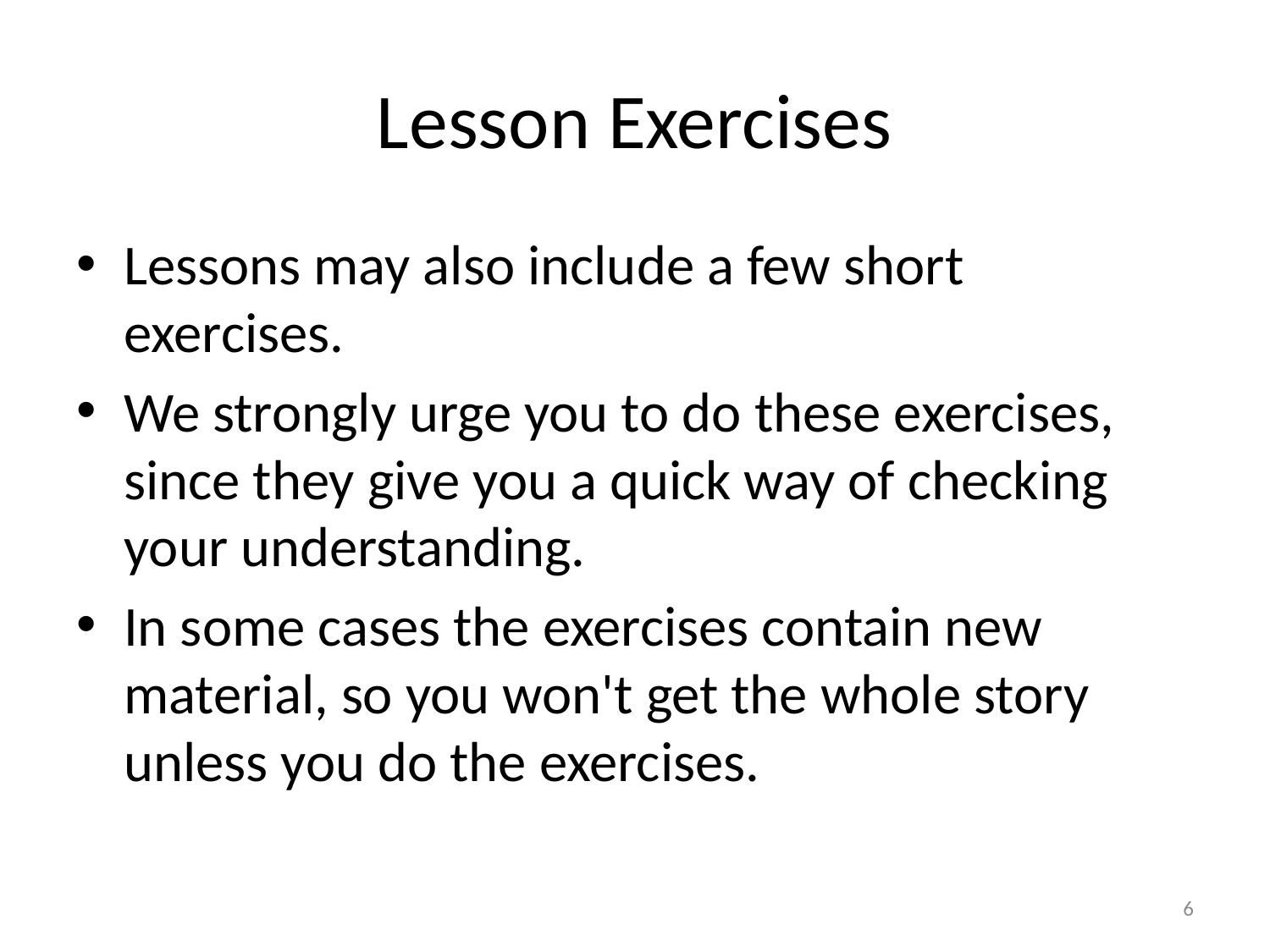

# Lesson Exercises
Lessons may also include a few short exercises.
We strongly urge you to do these exercises, since they give you a quick way of checking your understanding.
In some cases the exercises contain new material, so you won't get the whole story unless you do the exercises.
6